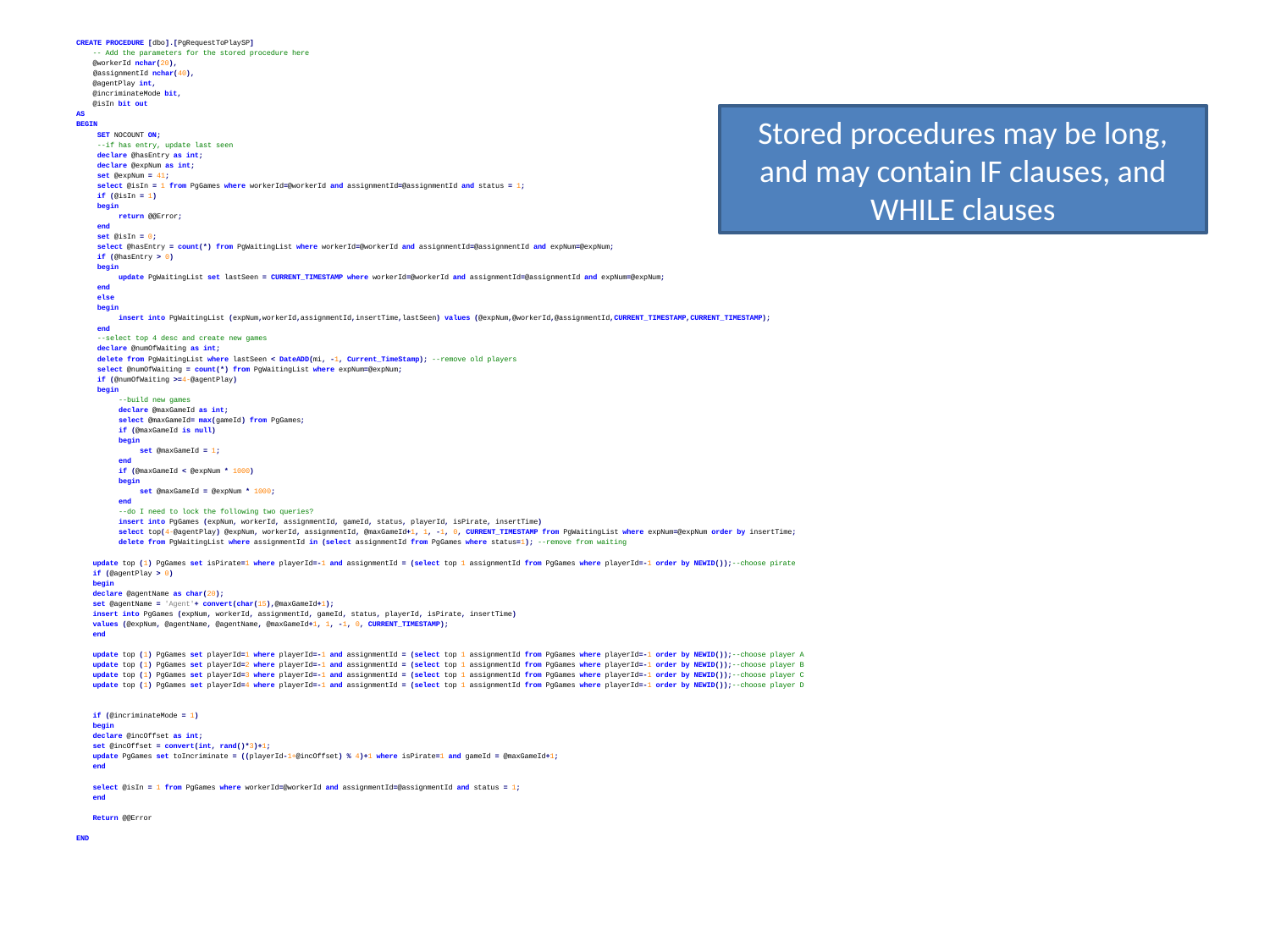

CREATE PROCEDURE [dbo].[PgRequestToPlaySP]
	-- Add the parameters for the stored procedure here
	@workerId nchar(20),
    @assignmentId nchar(40),
	@agentPlay int,
	@incriminateMode bit,
	@isIn bit out
AS
BEGIN
     SET NOCOUNT ON;
     --if has entry, update last seen
     declare @hasEntry as int;
     declare @expNum as int;
     set @expNum = 41;
     select @isIn = 1 from PgGames where workerId=@workerId and assignmentId=@assignmentId and status = 1;
     if (@isIn = 1)
     begin
          return @@Error;
     end
     set @isIn = 0;
     select @hasEntry = count(*) from PgWaitingList where workerId=@workerId and assignmentId=@assignmentId and expNum=@expNum;
     if (@hasEntry > 0)
     begin
          update PgWaitingList set lastSeen = CURRENT_TIMESTAMP where workerId=@workerId and assignmentId=@assignmentId and expNum=@expNum;
     end
     else
     begin
          insert into PgWaitingList (expNum,workerId,assignmentId,insertTime,lastSeen) values (@expNum,@workerId,@assignmentId,CURRENT_TIMESTAMP,CURRENT_TIMESTAMP);
     end
     --select top 4 desc and create new games
     declare @numOfWaiting as int;
     delete from PgWaitingList where lastSeen < DateADD(mi, -1, Current_TimeStamp); --remove old players
     select @numOfWaiting = count(*) from PgWaitingList where expNum=@expNum;
     if (@numOfWaiting >=4-@agentPlay)
     begin
          --build new games
          declare @maxGameId as int;
          select @maxGameId= max(gameId) from PgGames;
          if (@maxGameId is null)
          begin
               set @maxGameId = 1;
          end
          if (@maxGameId < @expNum * 1000)
          begin
               set @maxGameId = @expNum * 1000;
          end
          --do I need to lock the following two queries?
          insert into PgGames (expNum, workerId, assignmentId, gameId, status, playerId, isPirate, insertTime)
          select top(4-@agentPlay) @expNum, workerId, assignmentId, @maxGameId+1, 1, -1, 0, CURRENT_TIMESTAMP from PgWaitingList where expNum=@expNum order by insertTime;
          delete from PgWaitingList where assignmentId in (select assignmentId from PgGames where status=1); --remove from waiting

		update top (1) PgGames set isPirate=1 where playerId=-1 and assignmentId = (select top 1 assignmentId from PgGames where playerId=-1 order by NEWID());--choose pirate
		if (@agentPlay > 0)
		begin
			declare @agentName as char(20);
			set @agentName = 'Agent'+ convert(char(15),@maxGameId+1);
			insert into PgGames (expNum, workerId, assignmentId, gameId, status, playerId, isPirate, insertTime)
				values (@expNum, @agentName, @agentName, @maxGameId+1, 1, -1, 0, CURRENT_TIMESTAMP);
		end

		update top (1) PgGames set playerId=1 where playerId=-1 and assignmentId = (select top 1 assignmentId from PgGames where playerId=-1 order by NEWID());--choose player A
		update top (1) PgGames set playerId=2 where playerId=-1 and assignmentId = (select top 1 assignmentId from PgGames where playerId=-1 order by NEWID());--choose player B
		update top (1) PgGames set playerId=3 where playerId=-1 and assignmentId = (select top 1 assignmentId from PgGames where playerId=-1 order by NEWID());--choose player C
		update top (1) PgGames set playerId=4 where playerId=-1 and assignmentId = (select top 1 assignmentId from PgGames where playerId=-1 order by NEWID());--choose player D

		if (@incriminateMode = 1)
		begin
			declare @incOffset as int;
			set @incOffset = convert(int, rand()*3)+1;
			update PgGames set toIncriminate = ((playerId-1+@incOffset) % 4)+1 where isPirate=1 and gameId = @maxGameId+1;
		end

		select @isIn = 1 from PgGames where workerId=@workerId and assignmentId=@assignmentId and status = 1;
	end

	Return @@Error

END
Stored procedures may be long, and may contain IF clauses, and WHILE clauses